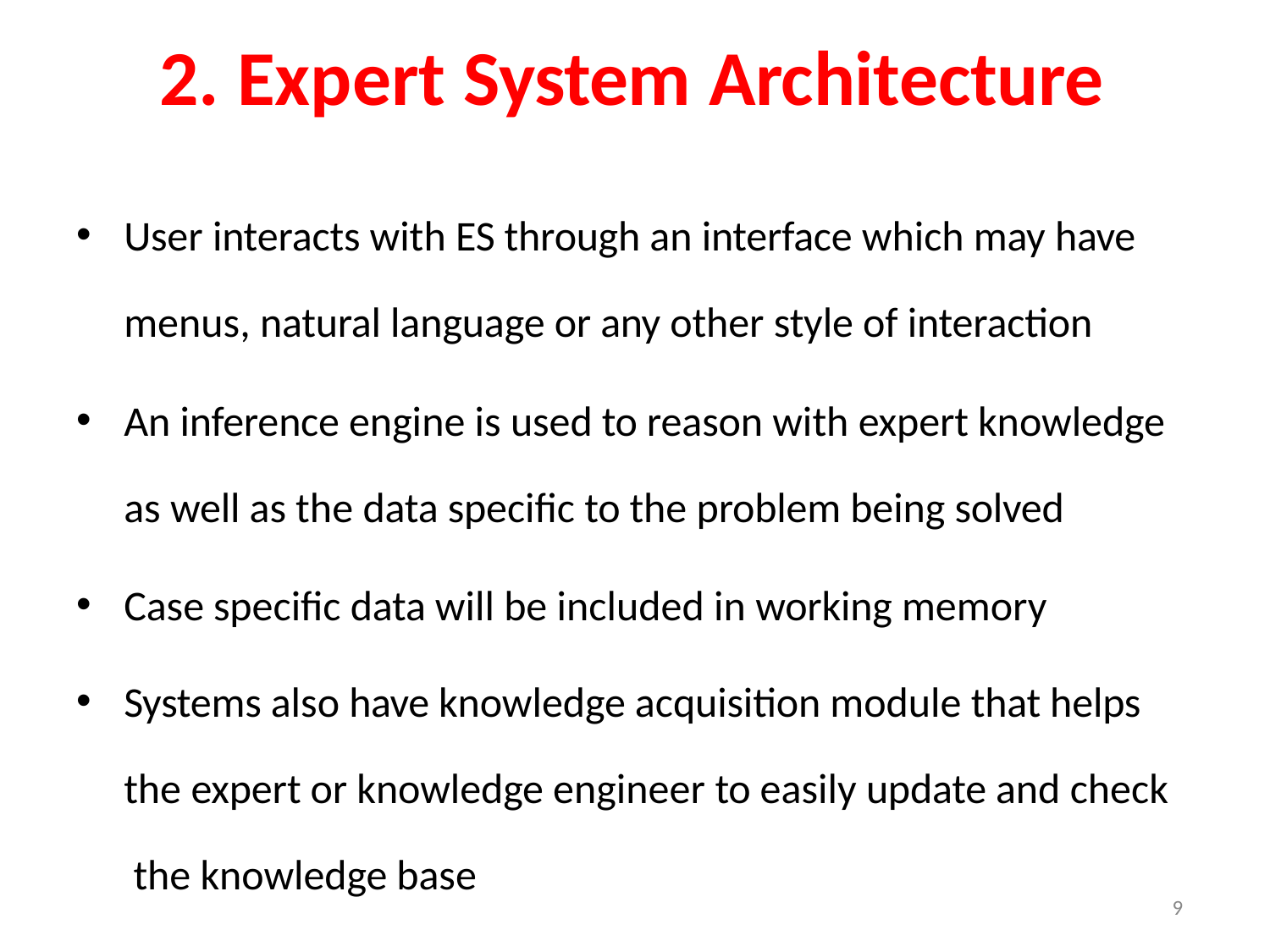

# 2. Expert System Architecture
User interacts with ES through an interface which may have
menus, natural language or any other style of interaction

An inference engine is used to reason with expert knowledge
as well as the data specific to the problem being solved

Case specific data will be included in working memory
Systems also have knowledge acquisition module that helps  the expert or knowledge engineer to easily update and check  the knowledge base
9